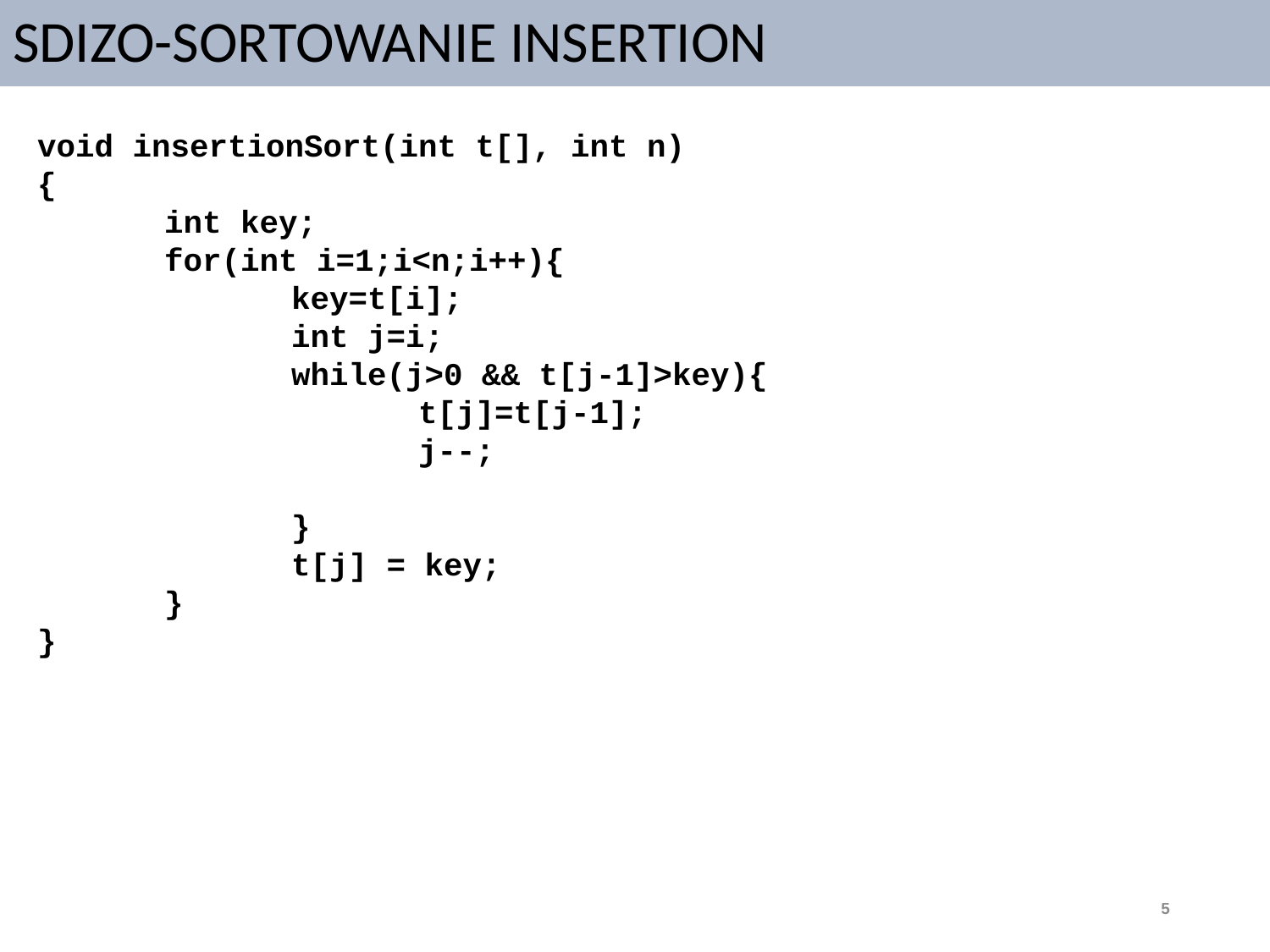

# SDIZO-SORTOWANIE INSERTION

void insertionSort(int t[], int n)
{
	int key;
	for(int i=1;i<n;i++){
		key=t[i];
		int j=i;
		while(j>0 && t[j-1]>key){
			t[j]=t[j-1];
			j--;

		}
		t[j] = key;
	}
}

5